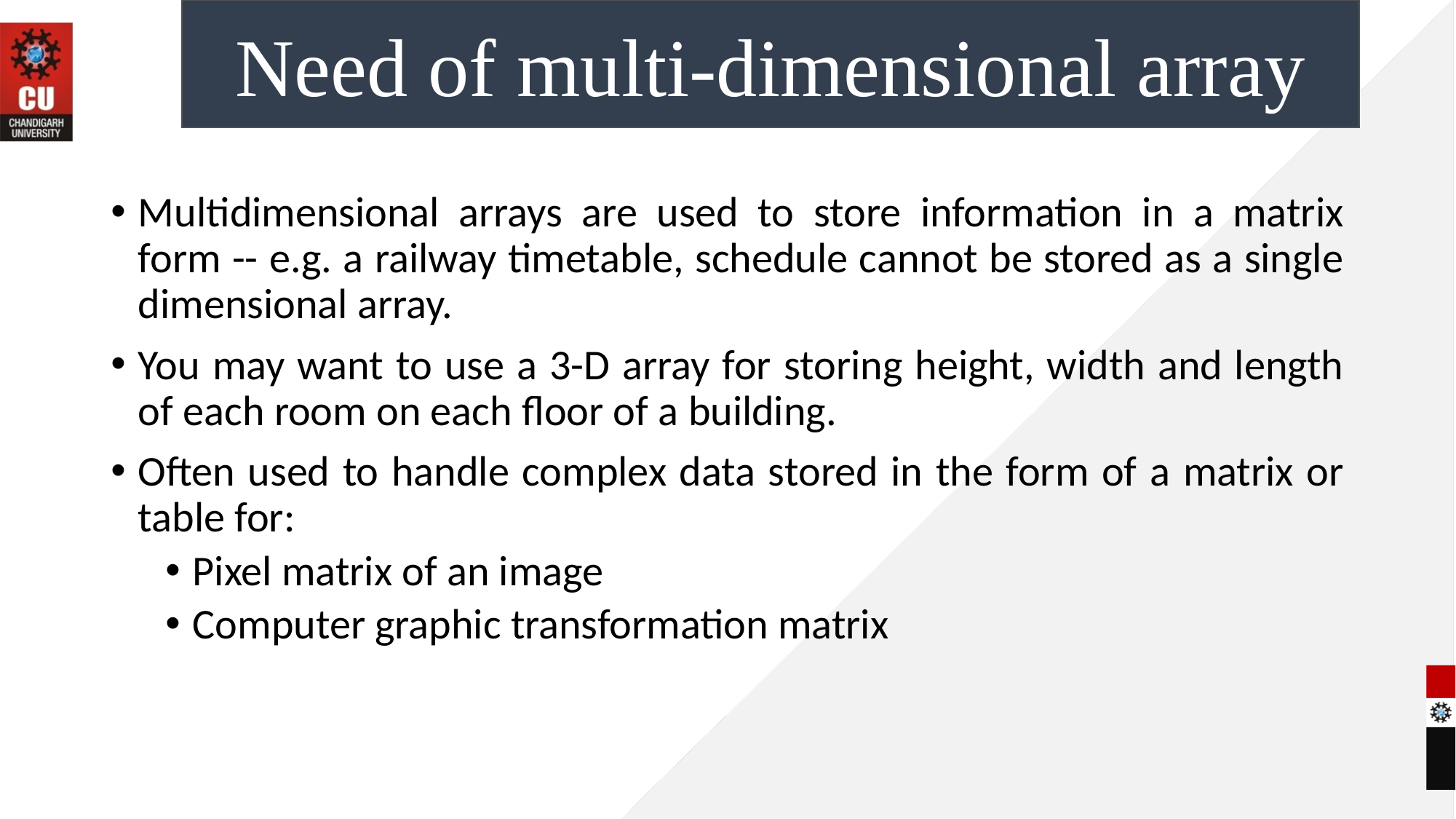

Need of multi-dimensional array
Multidimensional arrays are used to store information in a matrix form -- e.g. a railway timetable, schedule cannot be stored as a single dimensional array.
You may want to use a 3-D array for storing height, width and length of each room on each floor of a building.
Often used to handle complex data stored in the form of a matrix or table for:
Pixel matrix of an image
Computer graphic transformation matrix